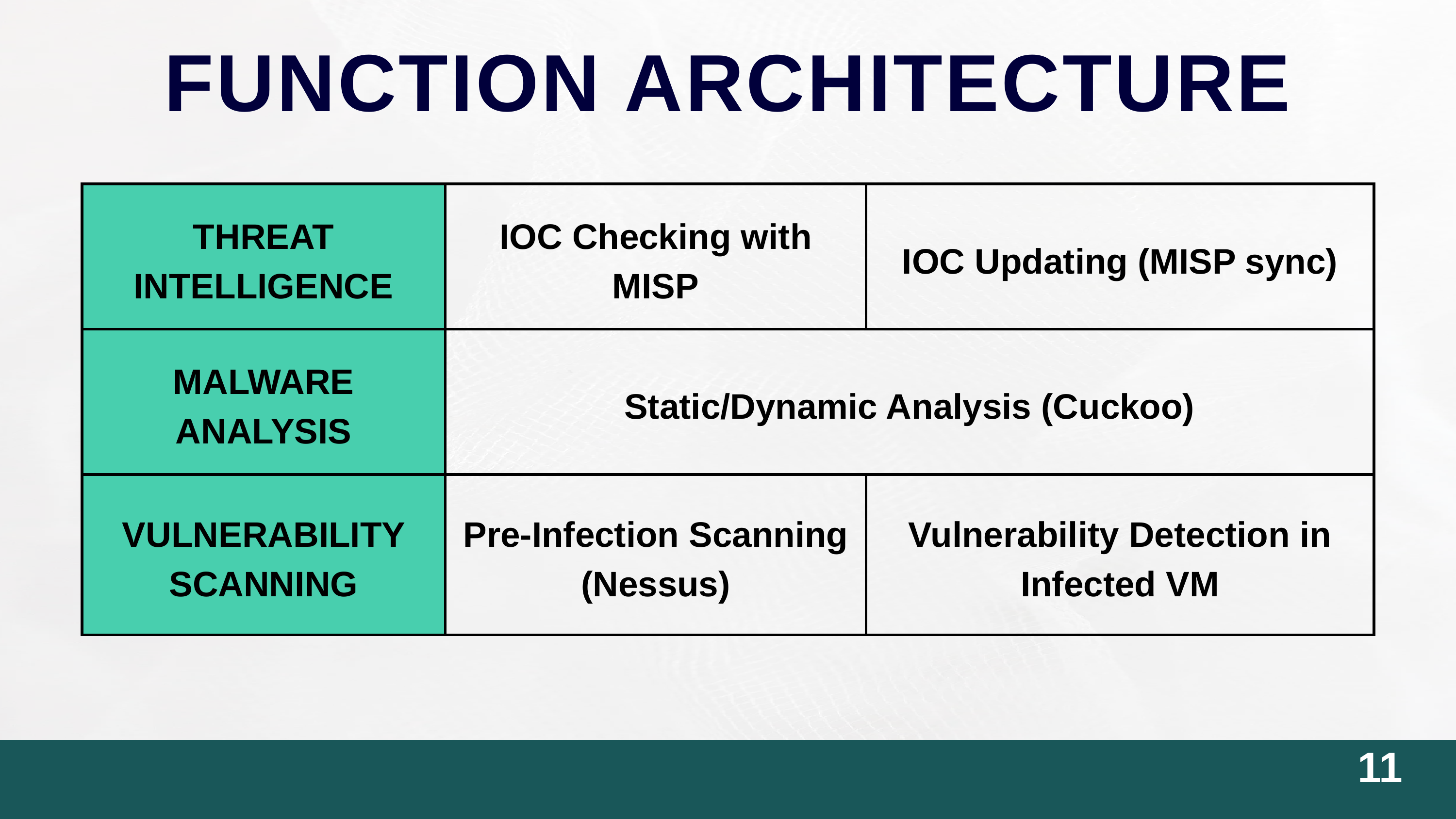

FUNCTION ARCHITECTURE
| THREAT INTELLIGENCE | IOC Checking with MISP | IOC Updating (MISP sync) | IOC Updating (MISP sync) |
| --- | --- | --- | --- |
| MALWARE ANALYSIS | Static/Dynamic Analysis (Cuckoo) | Static/Dynamic Analysis (Cuckoo) | Static/Dynamic Analysis (Cuckoo) |
| VULNERABILITY SCANNING | Pre-Infection Scanning (Nessus) | Vulnerability Detection in Infected VM | Vulnerability Detection in Infected VM |
11